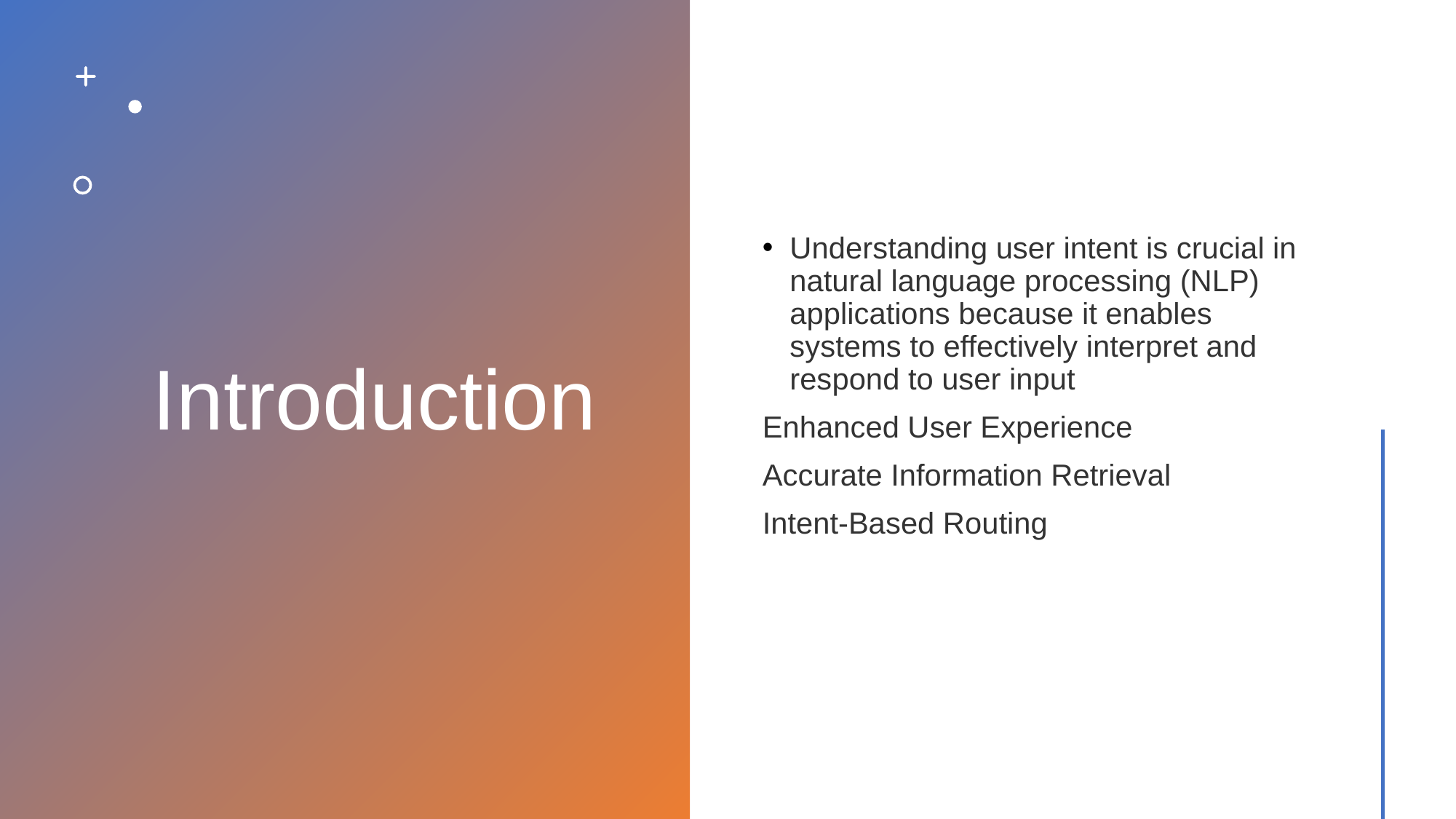

# Introduction
Understanding user intent is crucial in natural language processing (NLP) applications because it enables systems to effectively interpret and respond to user input
Enhanced User Experience
Accurate Information Retrieval
Intent-Based Routing